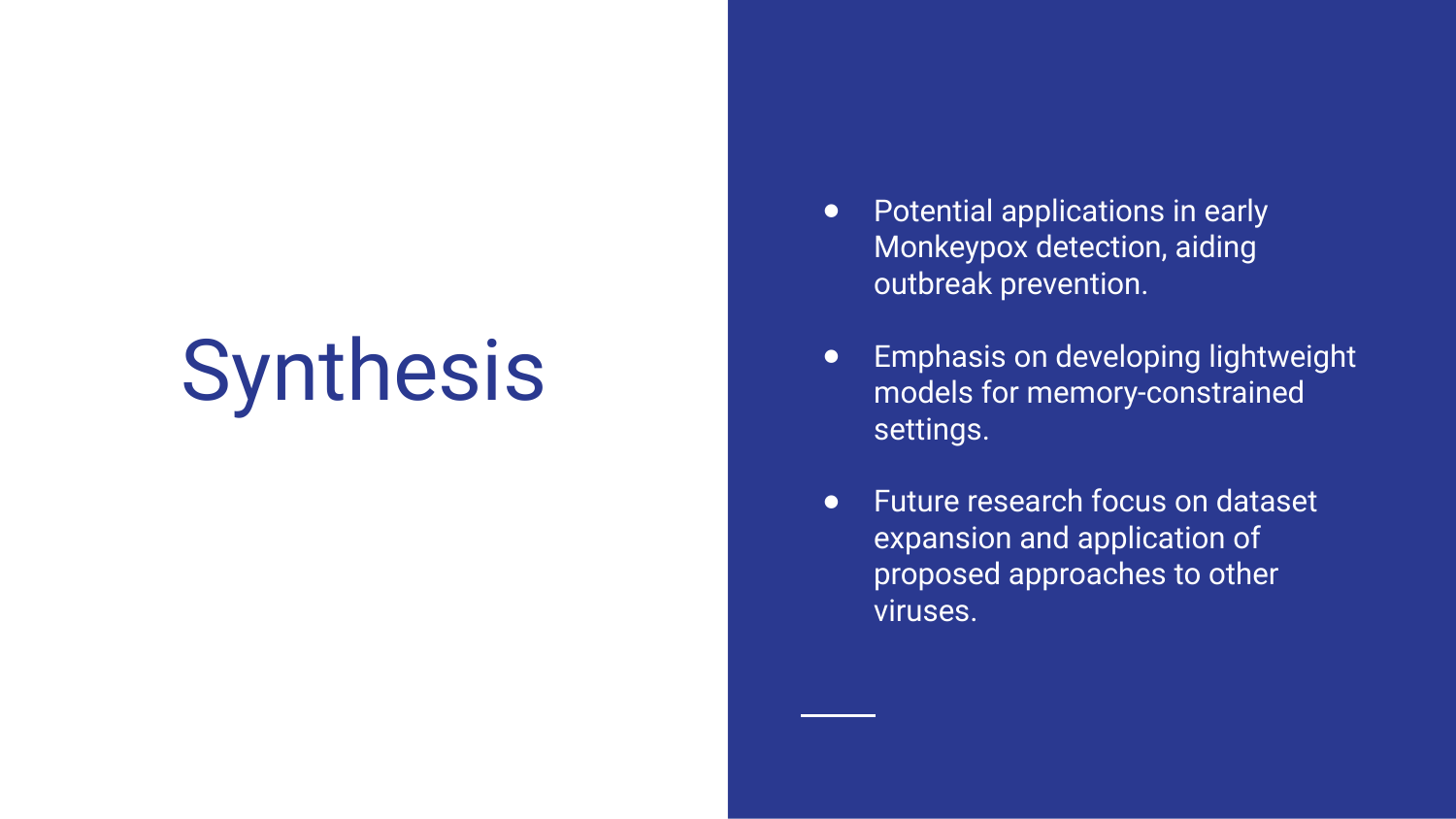

Potential applications in early Monkeypox detection, aiding outbreak prevention.

Emphasis on developing lightweight models for memory-constrained settings.

Future research focus on dataset expansion and application of proposed approaches to other viruses.
# Synthesis